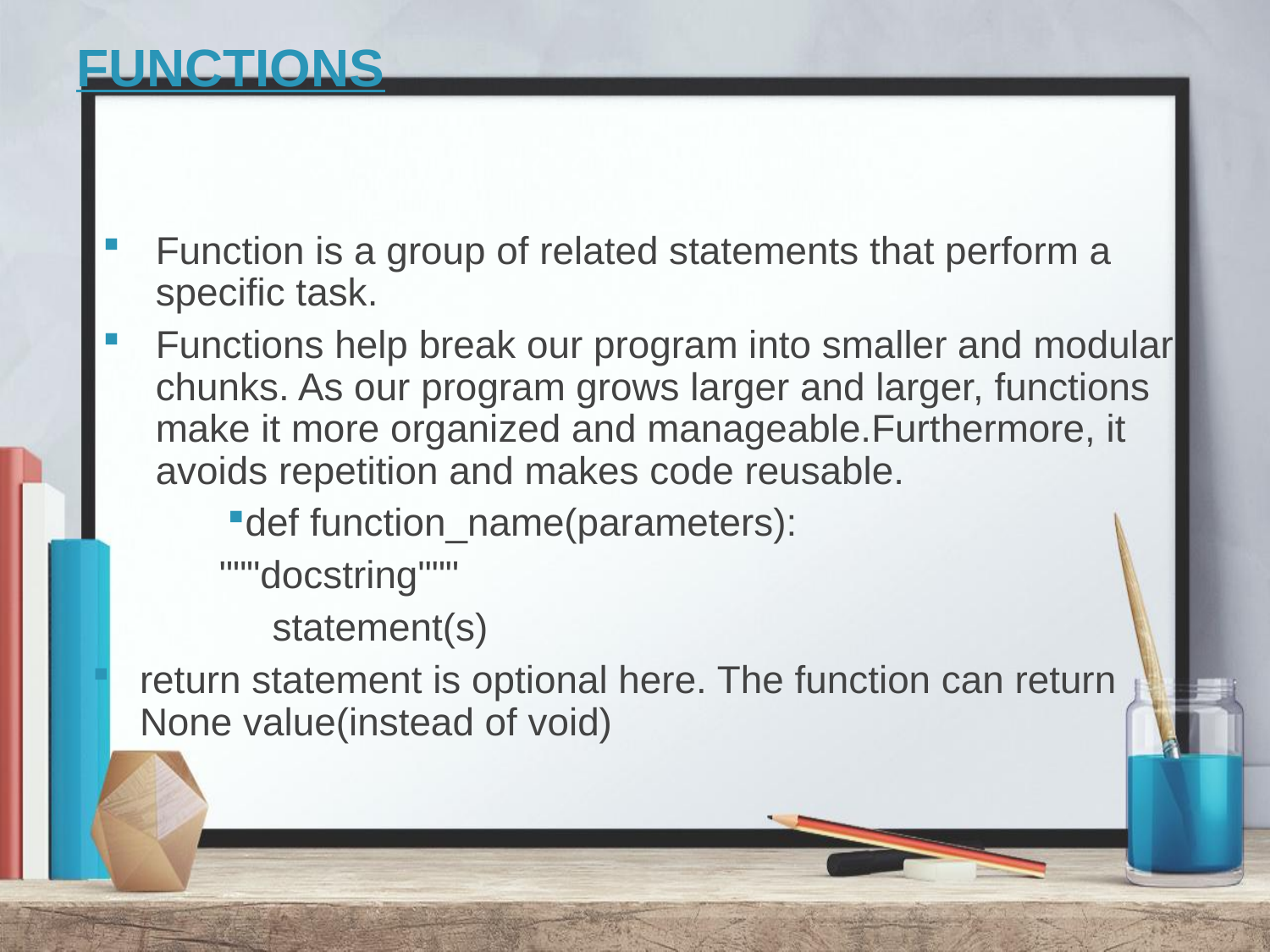

FUNCTIONS
Function is a group of related statements that perform a specific task.
Functions help break our program into smaller and modular chunks. As our program grows larger and larger, functions make it more organized and manageable.Furthermore, it avoids repetition and makes code reusable.
def function_name(parameters):
	"""docstring"""
      statement(s)
return statement is optional here. The function can return None value(instead of void)